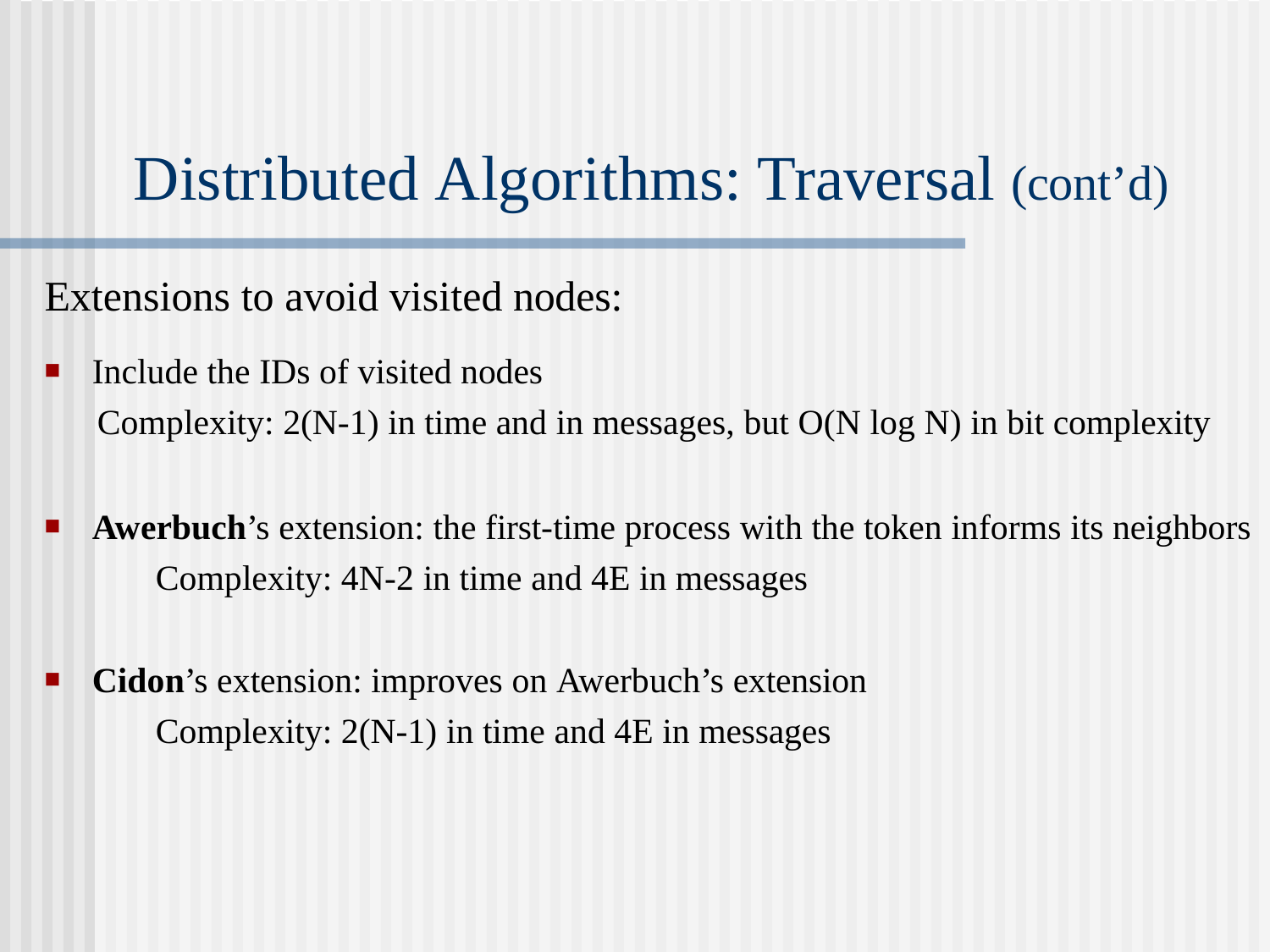

# Distributed Algorithms: Traversal (cont’d)
Extensions to avoid visited nodes:
Include the IDs of visited nodes
Complexity: 2(N-1) in time and in messages, but O(N log N) in bit complexity

Awerbuch’s extension: the first-time process with the token informs its neighbors 		Complexity: 4N-2 in time and 4E in messages

Cidon’s extension: improves on Awerbuch’s extension 		Complexity: 2(N-1) in time and 4E in messages